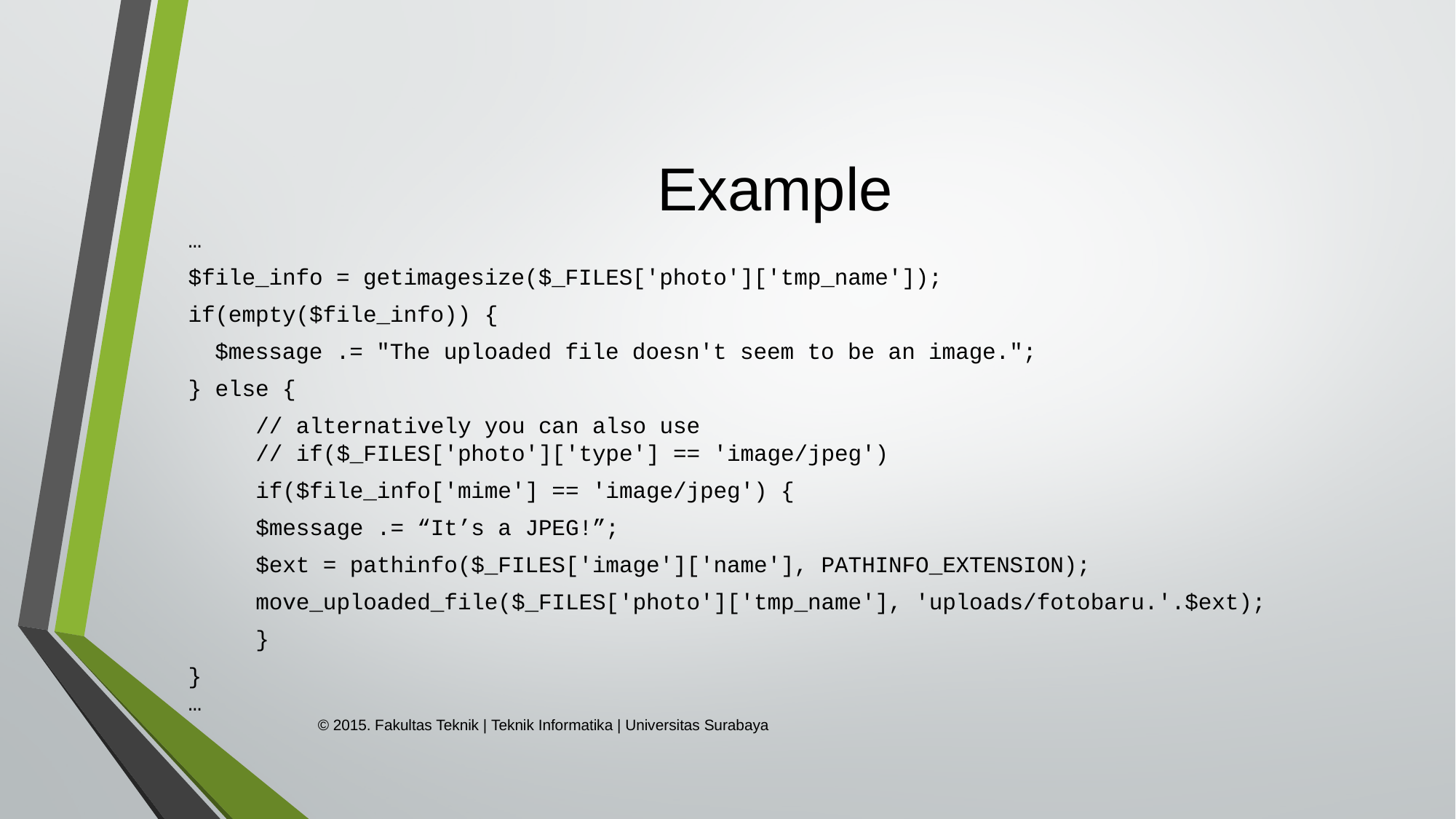

# Example
…
$file_info = getimagesize($_FILES['photo']['tmp_name']);
if(empty($file_info)) {
  $message .= "The uploaded file doesn't seem to be an image.";
} else {
	// alternatively you can also use
	// if($_FILES['photo']['type'] == 'image/jpeg')
	if($file_info['mime'] == 'image/jpeg') {
		$message .= “It’s a JPEG!”;
		$ext = pathinfo($_FILES['image']['name'], PATHINFO_EXTENSION);
		move_uploaded_file($_FILES['photo']['tmp_name'], 'uploads/fotobaru.'.$ext);
	}
}
…

© 2015. Fakultas Teknik | Teknik Informatika | Universitas Surabaya